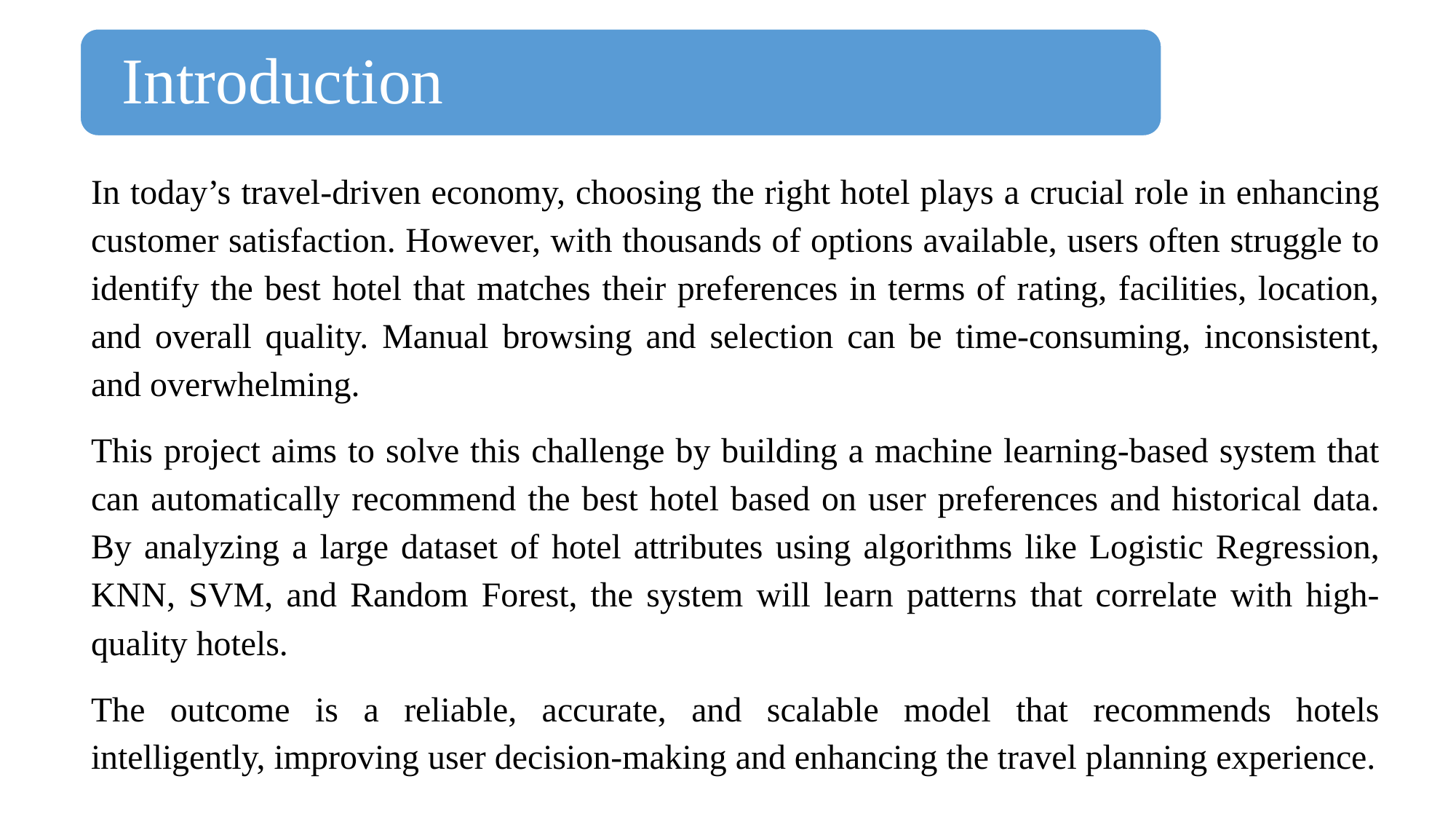

Introduction
In today’s travel-driven economy, choosing the right hotel plays a crucial role in enhancing customer satisfaction. However, with thousands of options available, users often struggle to identify the best hotel that matches their preferences in terms of rating, facilities, location, and overall quality. Manual browsing and selection can be time-consuming, inconsistent, and overwhelming.
This project aims to solve this challenge by building a machine learning-based system that can automatically recommend the best hotel based on user preferences and historical data. By analyzing a large dataset of hotel attributes using algorithms like Logistic Regression, KNN, SVM, and Random Forest, the system will learn patterns that correlate with high-quality hotels.
The outcome is a reliable, accurate, and scalable model that recommends hotels intelligently, improving user decision-making and enhancing the travel planning experience.